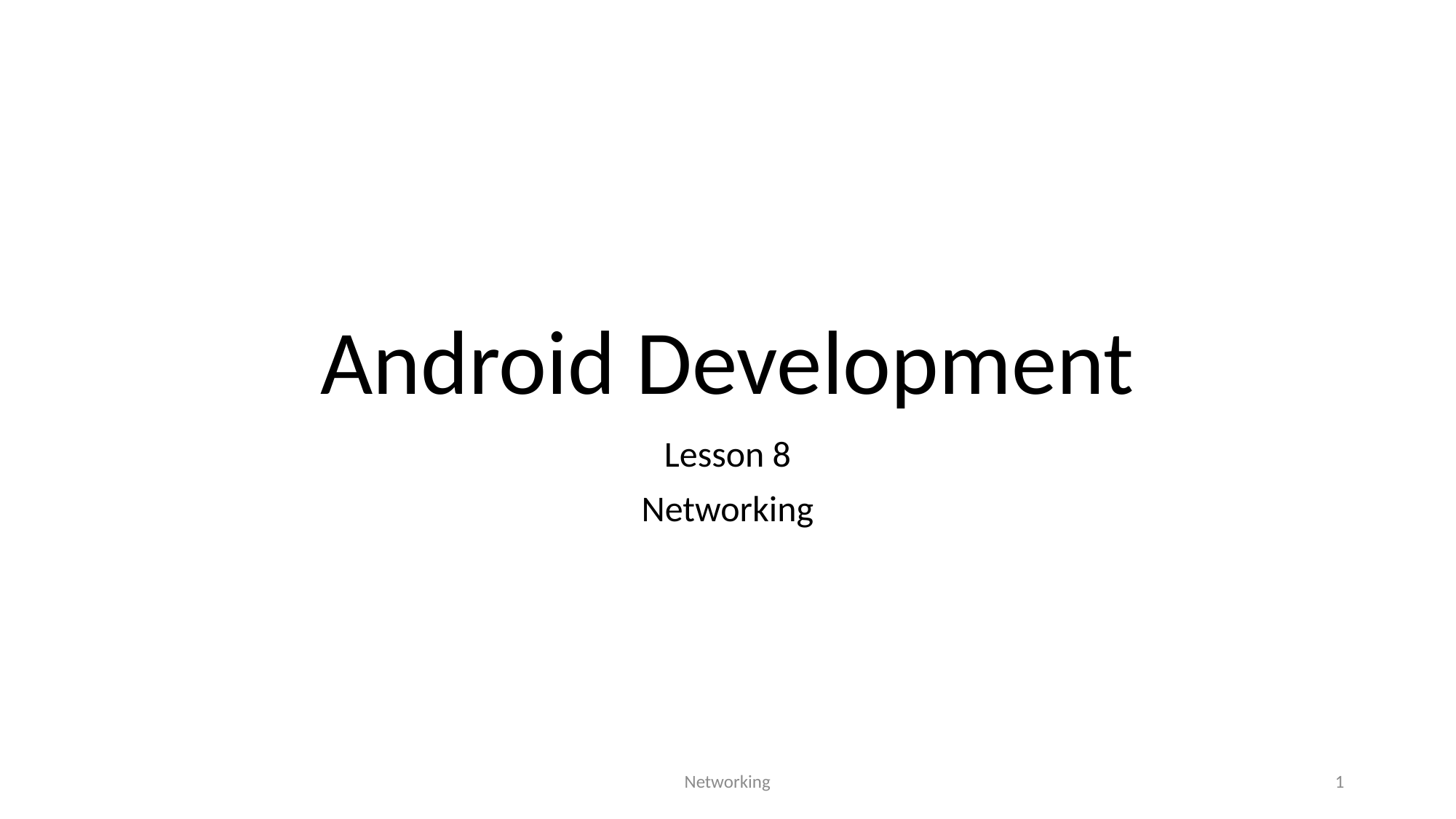

# Android Development
Lesson 8
Networking
Networking
1